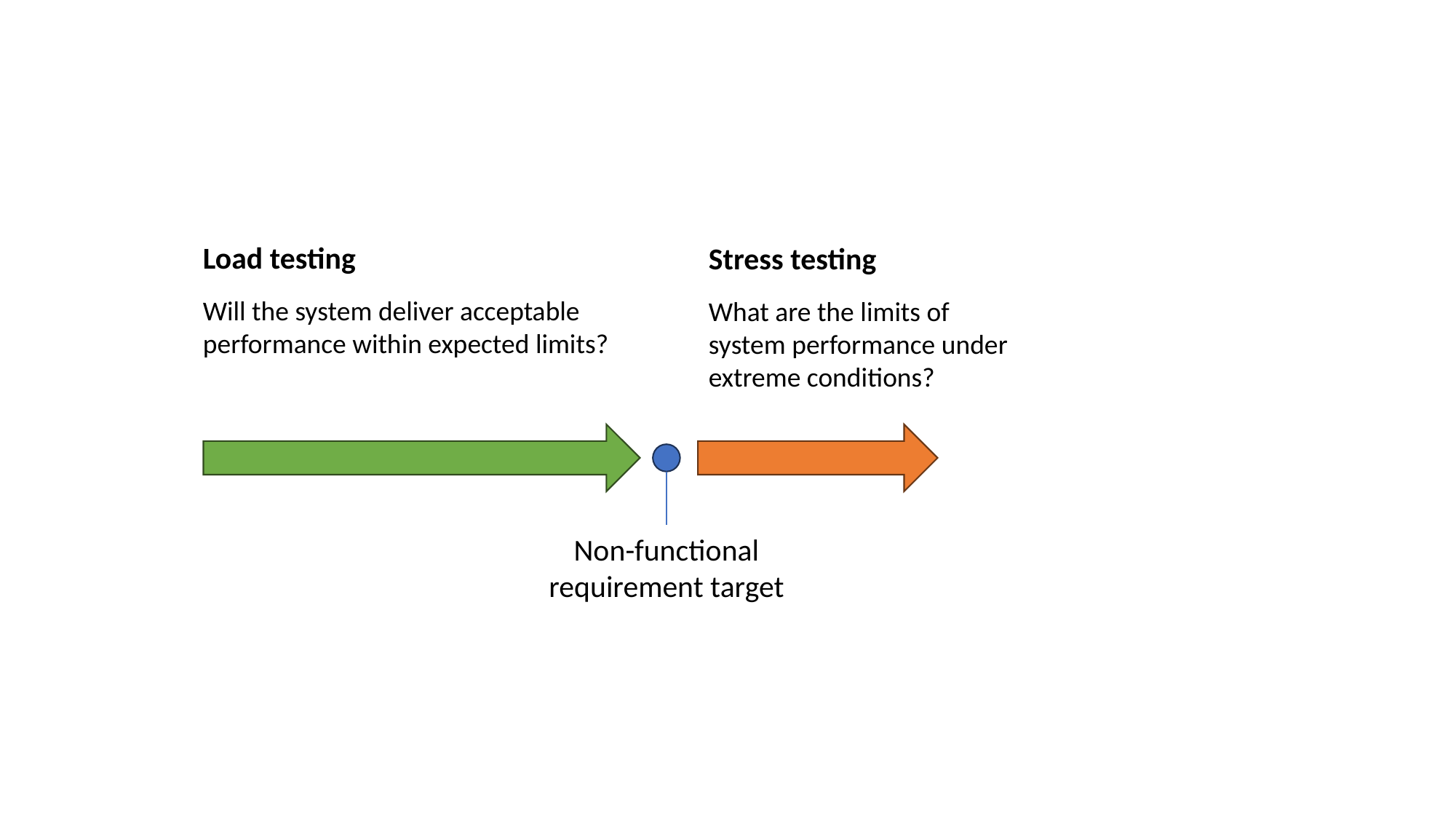

Load testing
Will the system deliver acceptable performance within expected limits?
Stress testing
What are the limits of system performance under extreme conditions?

Non-functional requirement target